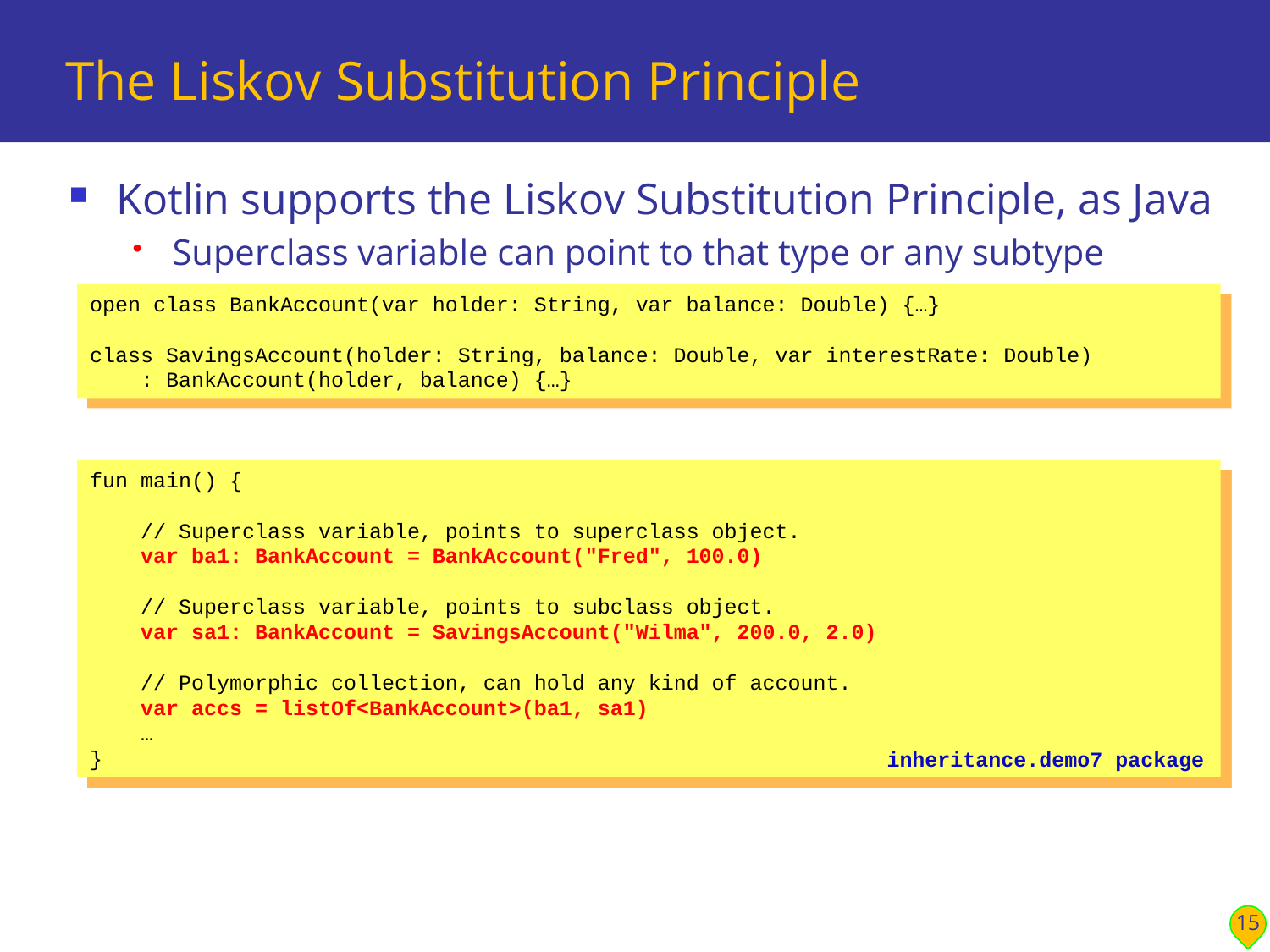

# The Liskov Substitution Principle
Kotlin supports the Liskov Substitution Principle, as Java
Superclass variable can point to that type or any subtype

open class BankAccount(var holder: String, var balance: Double) {…}

class SavingsAccount(holder: String, balance: Double, var interestRate: Double)
    : BankAccount(holder, balance) {…}
fun main() {

    // Superclass variable, points to superclass object.
    var ba1: BankAccount = BankAccount("Fred", 100.0)

    // Superclass variable, points to subclass object.
    var sa1: BankAccount = SavingsAccount("Wilma", 200.0, 2.0)

    // Polymorphic collection, can hold any kind of account.
    var accs = listOf<BankAccount>(ba1, sa1)
    …
}
inheritance.demo7 package
15